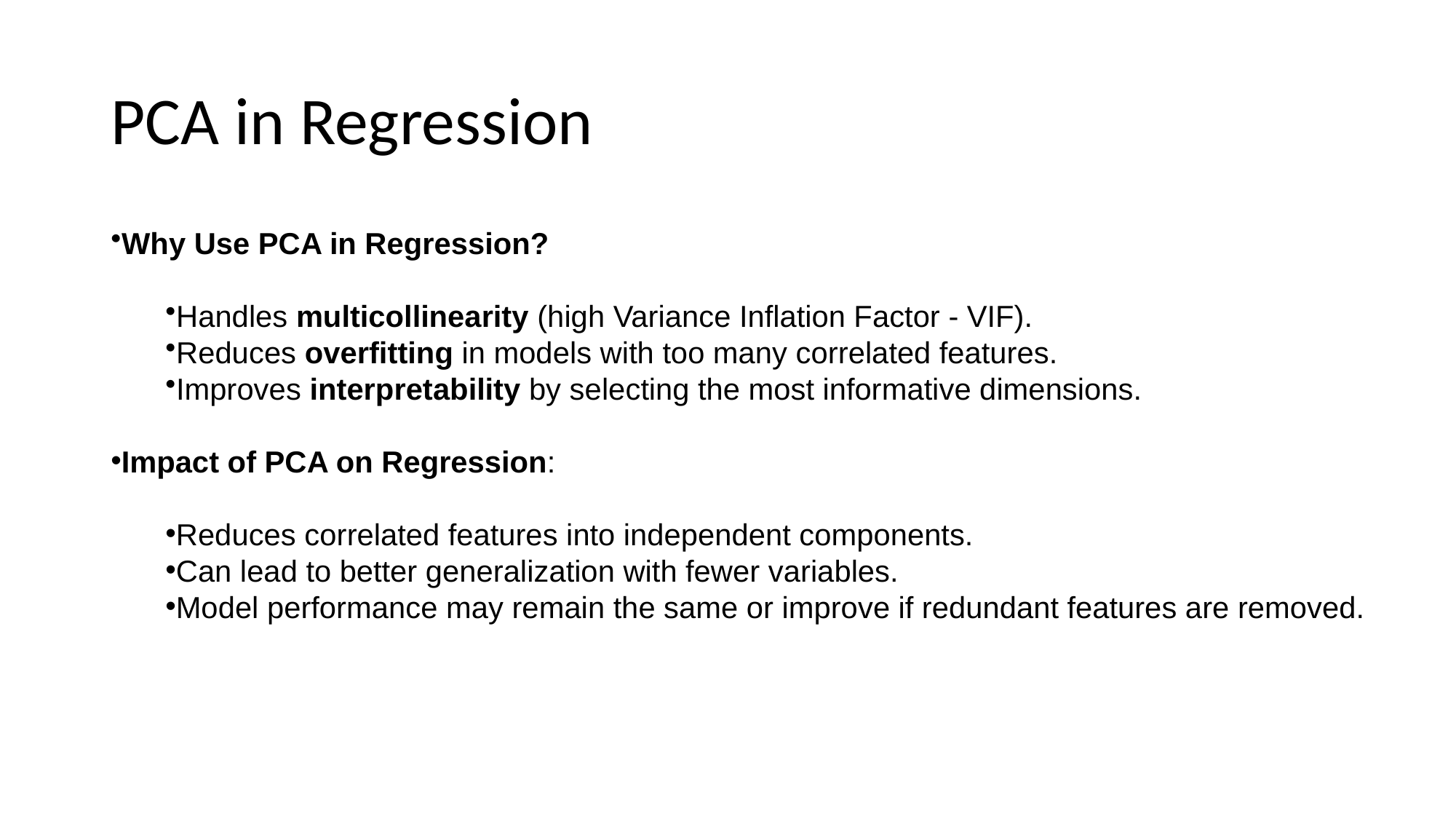

# PCA in Regression
Why Use PCA in Regression?

Handles multicollinearity (high Variance Inflation Factor - VIF).
Reduces overfitting in models with too many correlated features.
Improves interpretability by selecting the most informative dimensions.

Impact of PCA on Regression:

Reduces correlated features into independent components.
Can lead to better generalization with fewer variables.
Model performance may remain the same or improve if redundant features are removed.